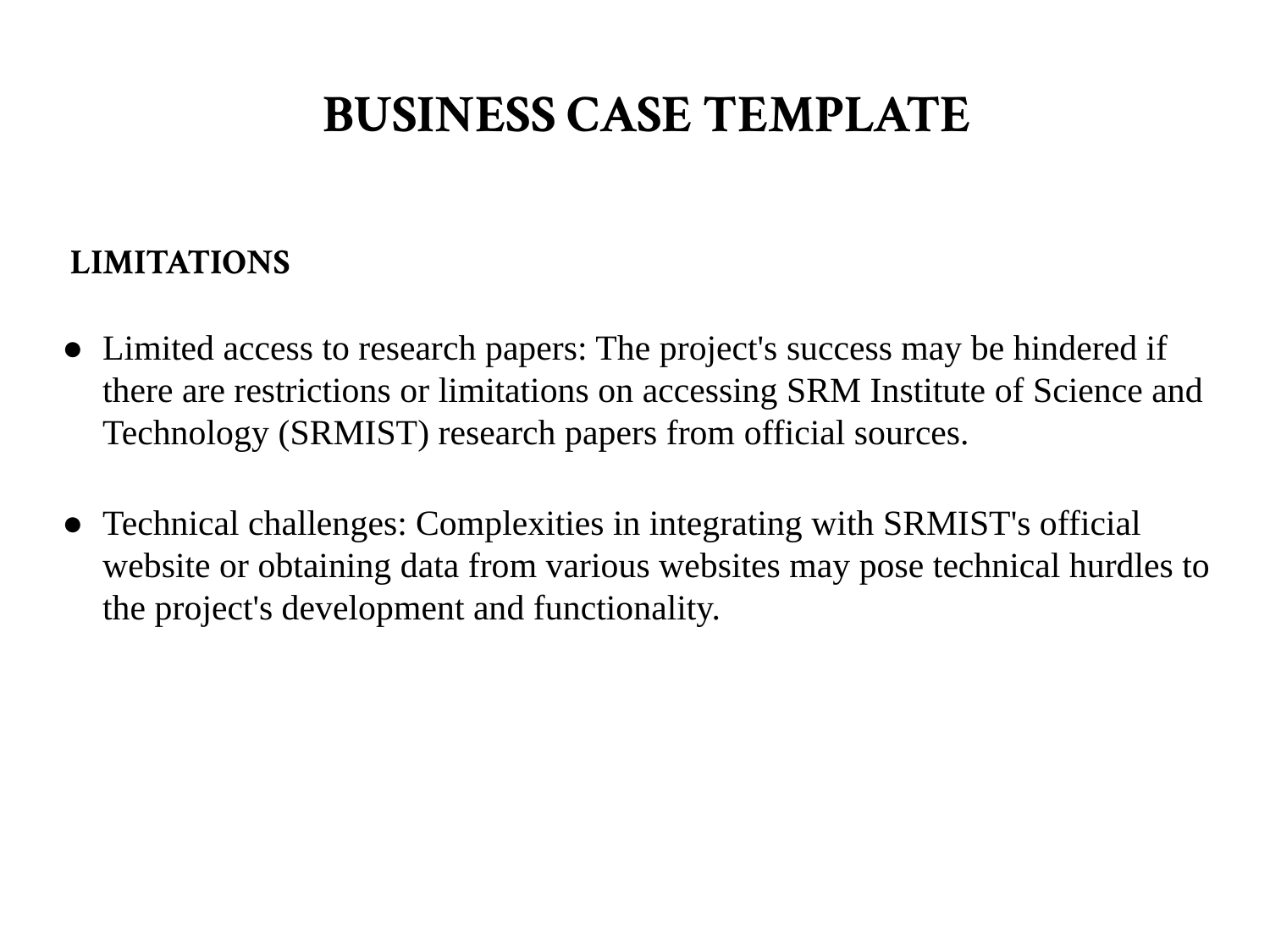

BUSINESS CASE TEMPLATE

LIMITATIONS

●	Limited access to research papers: The project's success may be hindered if there are restrictions or limitations on accessing SRM Institute of Science and Technology (SRMIST) research papers from official sources.

●	Technical challenges: Complexities in integrating with SRMIST's official website or obtaining data from various websites may pose technical hurdles to the project's development and functionality.